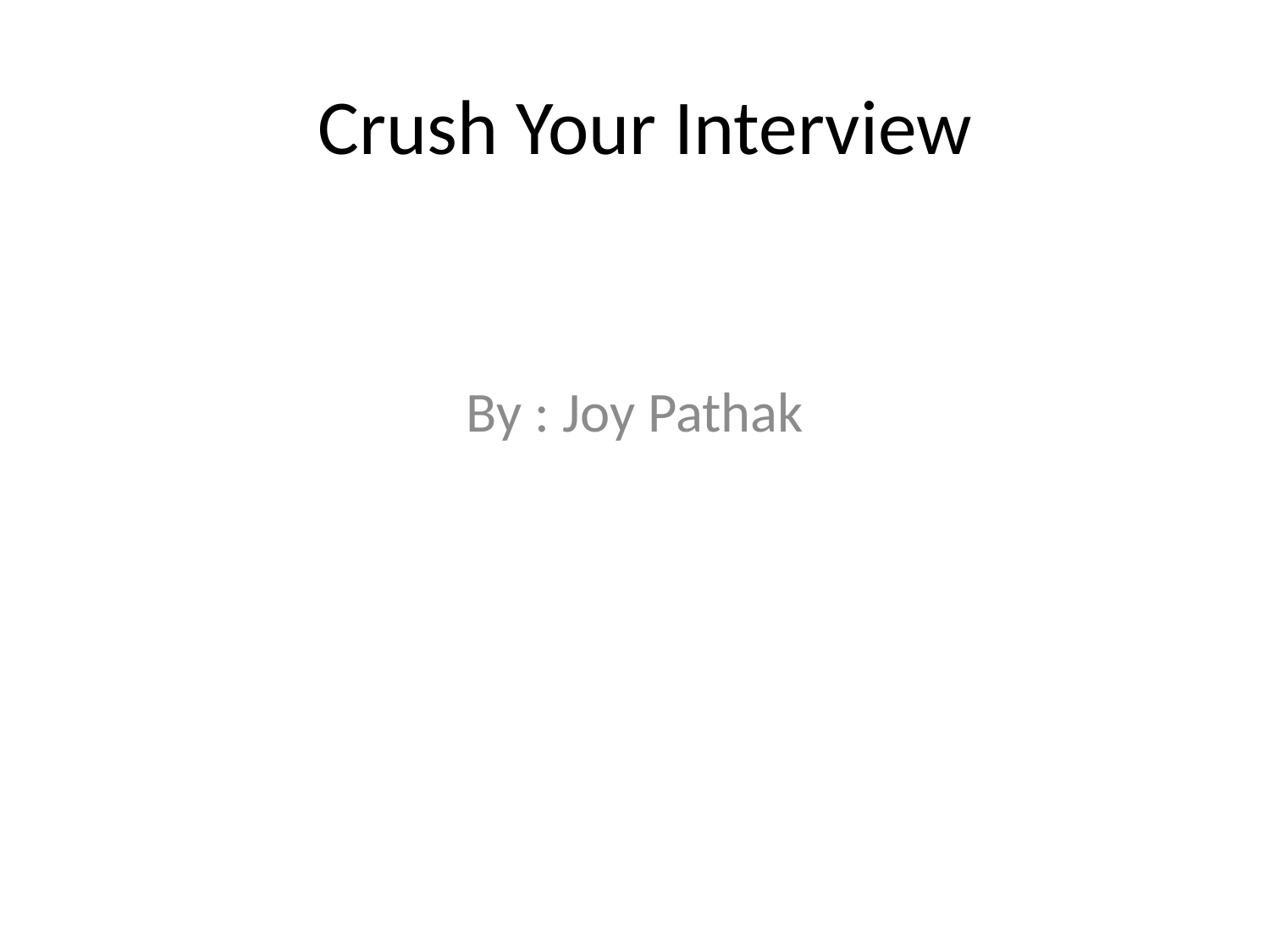

# Crush Your Interview

By : Joy Pathak